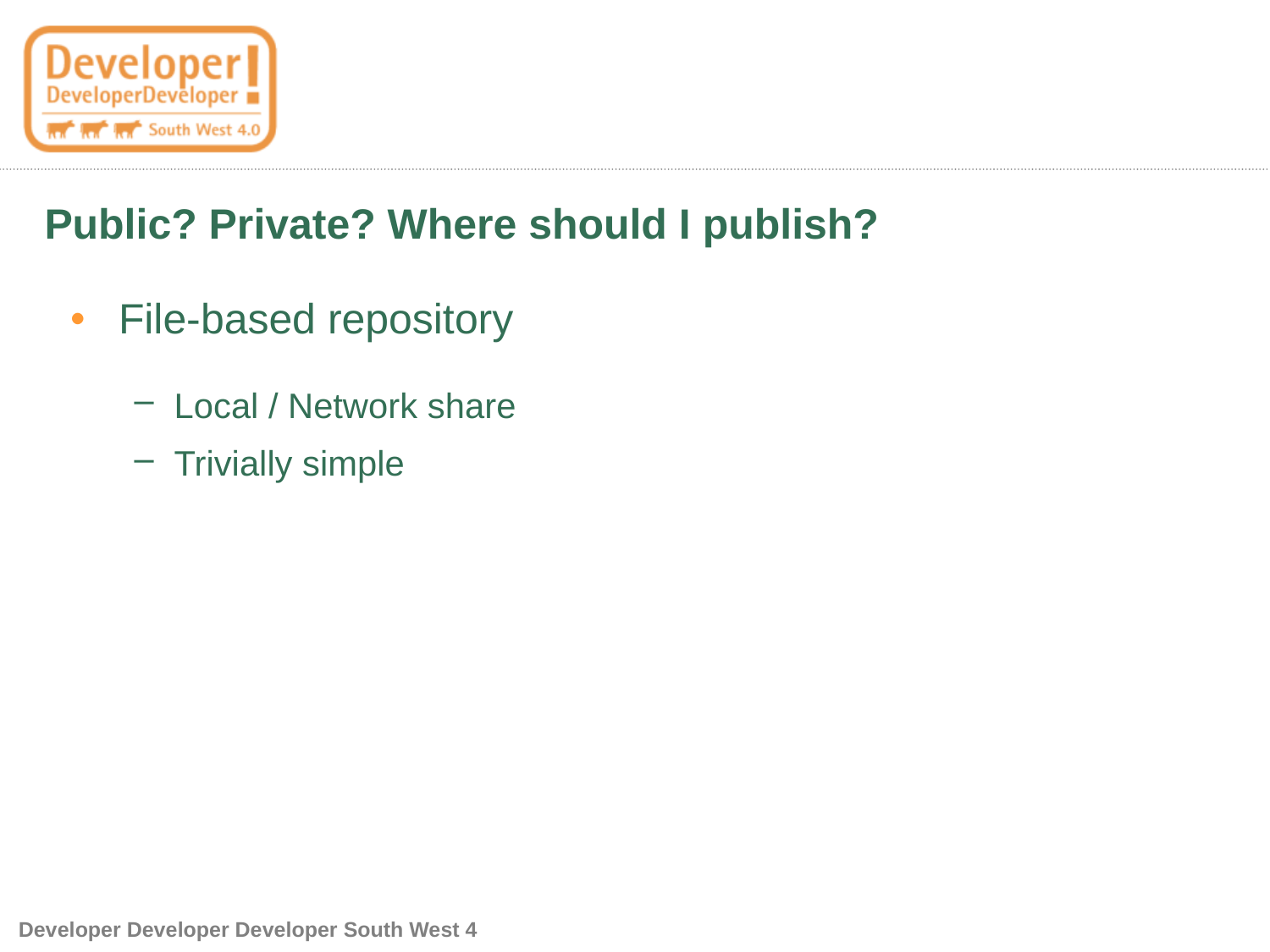

# Public? Private? Where should I publish?
File-based repository
Local / Network share
Trivially simple